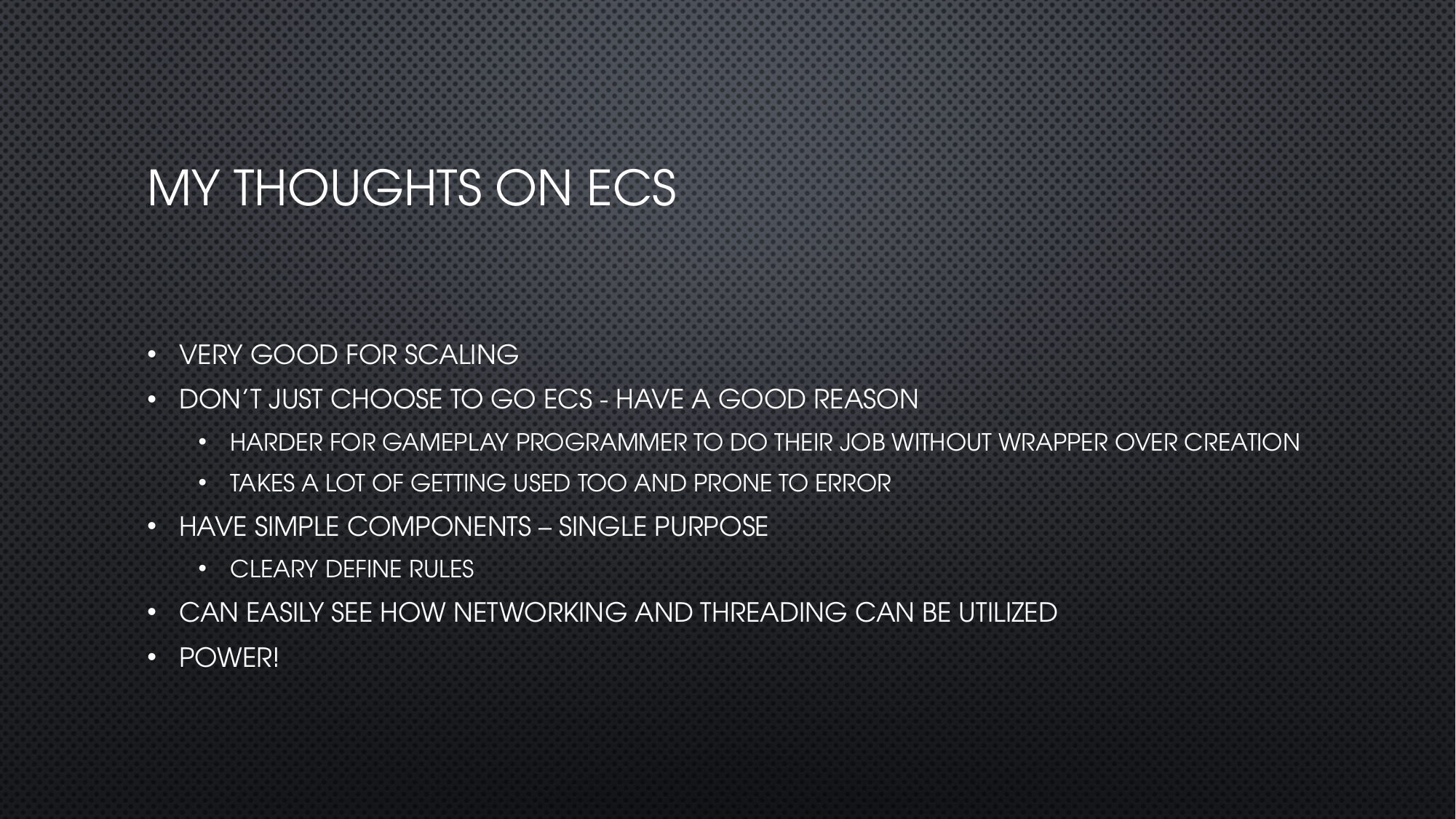

# My thoughts on ECS
Very good for scaling
DON’T just choose to go ECS - Have a good reason
Harder for gameplay programmer to do their job without wrapper over creation
takes a lot of getting used too and prone to error
Have simple components – single purpose
Cleary define rules
Can easily see how networking and threading can be utilized
POWER!